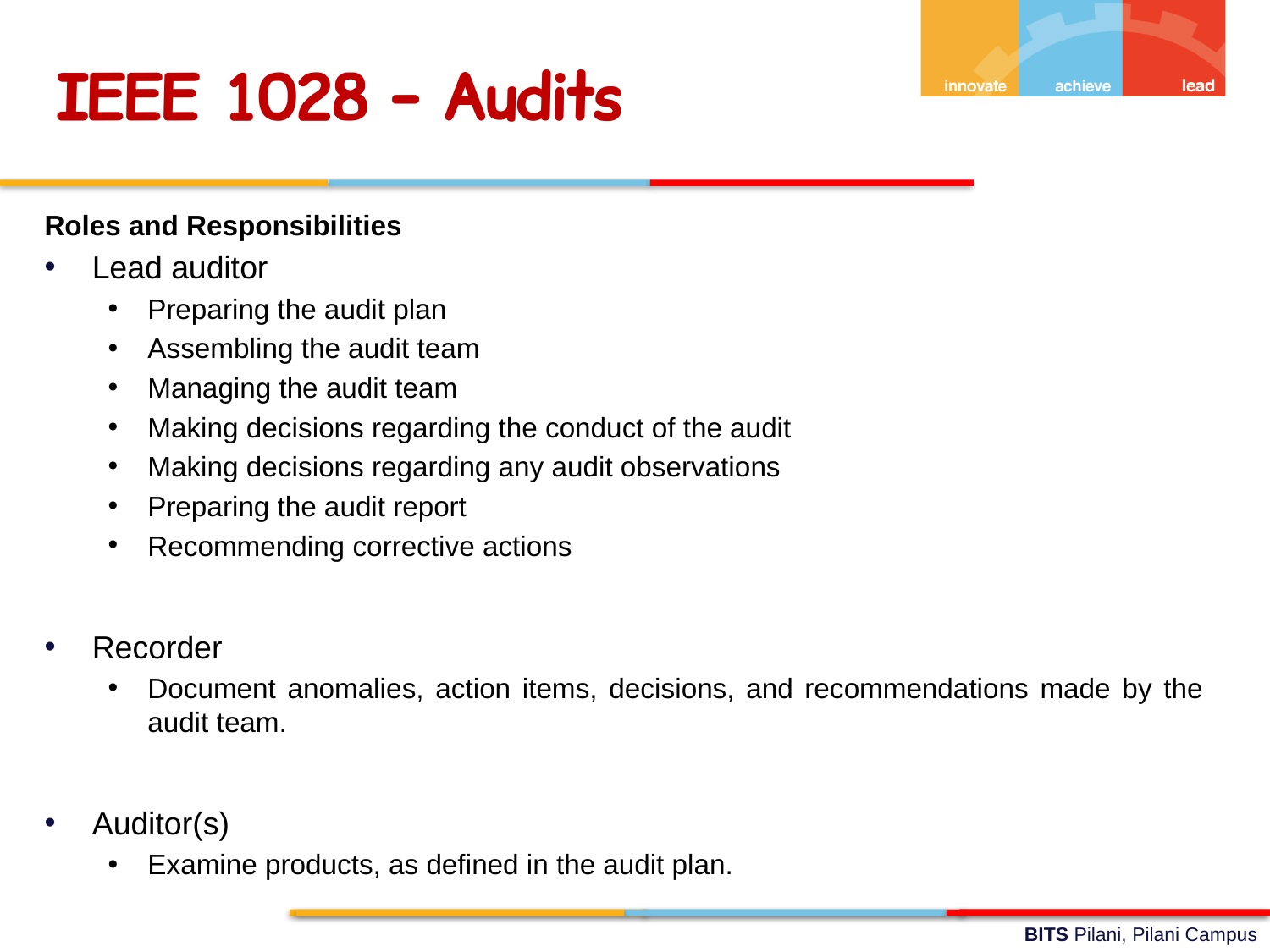

IEEE 1028 – Audits
Roles and Responsibilities
Lead auditor
Preparing the audit plan
Assembling the audit team
Managing the audit team
Making decisions regarding the conduct of the audit
Making decisions regarding any audit observations
Preparing the audit report
Recommending corrective actions

Recorder
Document anomalies, action items, decisions, and recommendations made by the audit team.

Auditor(s)
Examine products, as defined in the audit plan.